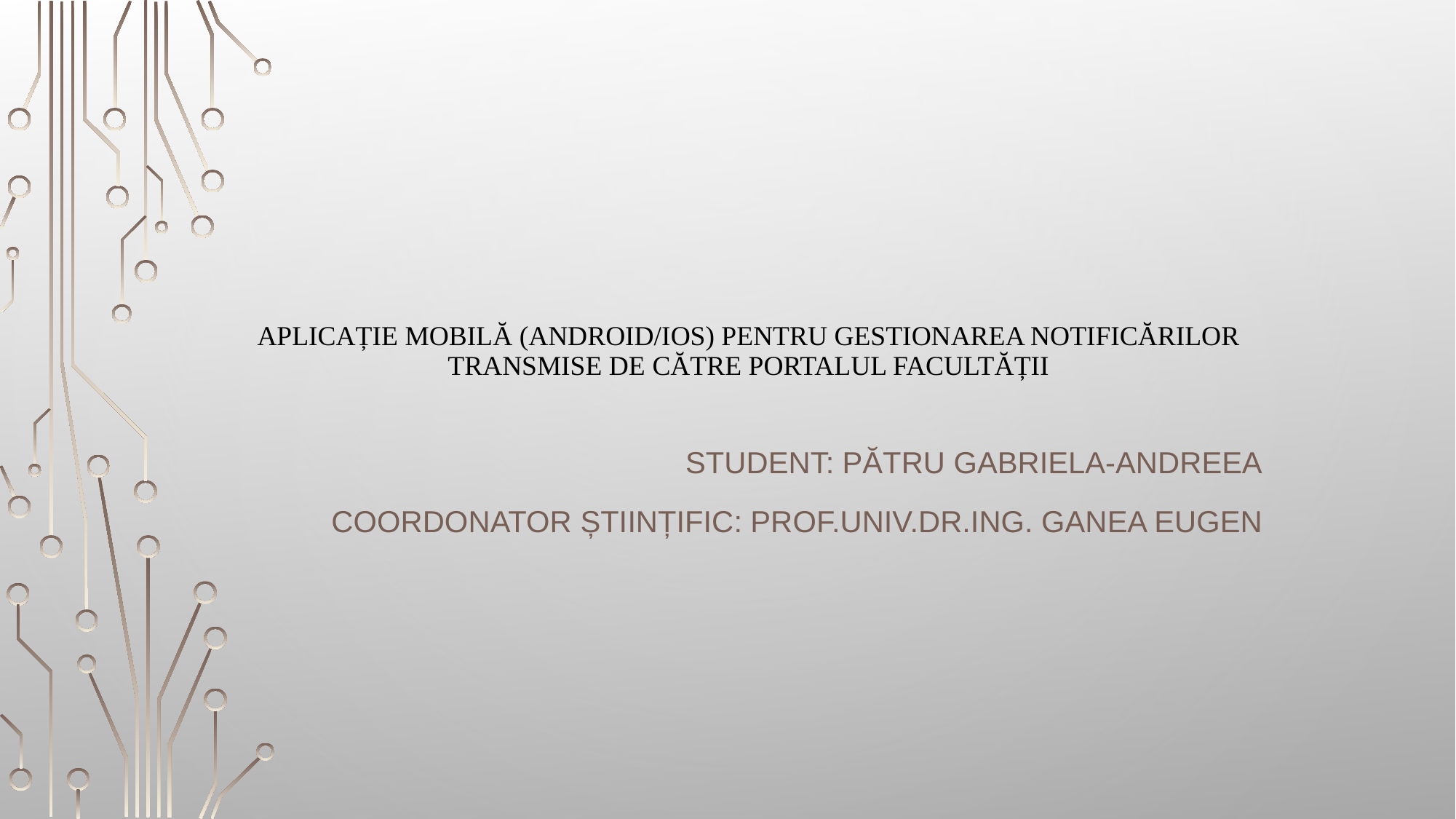

# Aplicație mobilă (Android/IOS) pentru gestionarea notificărilor transmise de către portalul facultății
Student: Pătru Gabriela-Andreea
Coordonator științific: Prof.univ.dr.ing. Ganea Eugen